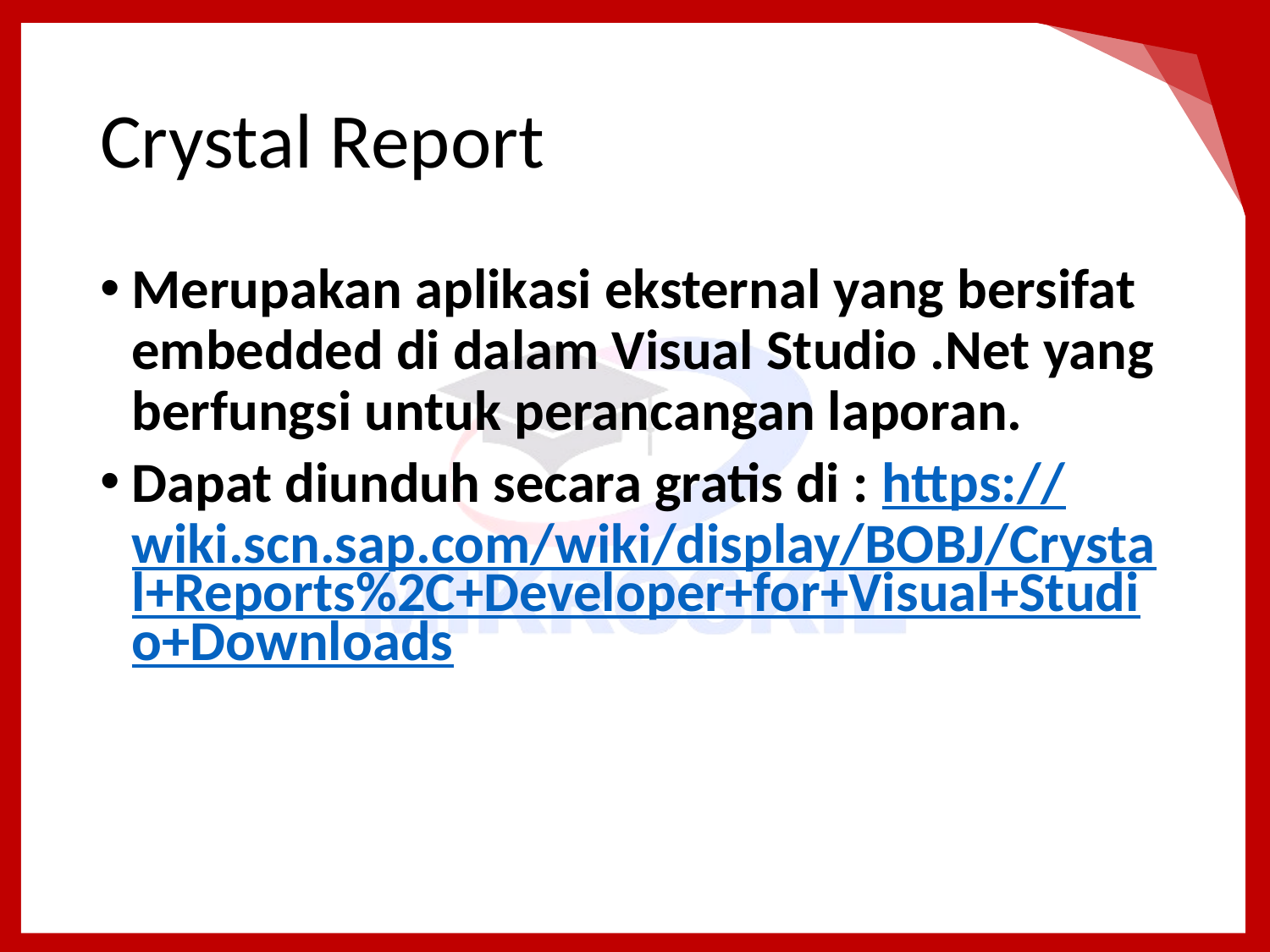

# Crystal Report
Merupakan aplikasi eksternal yang bersifat embedded di dalam Visual Studio .Net yang berfungsi untuk perancangan laporan.
Dapat diunduh secara gratis di : https://wiki.scn.sap.com/wiki/display/BOBJ/Crystal+Reports%2C+Developer+for+Visual+Studio+Downloads